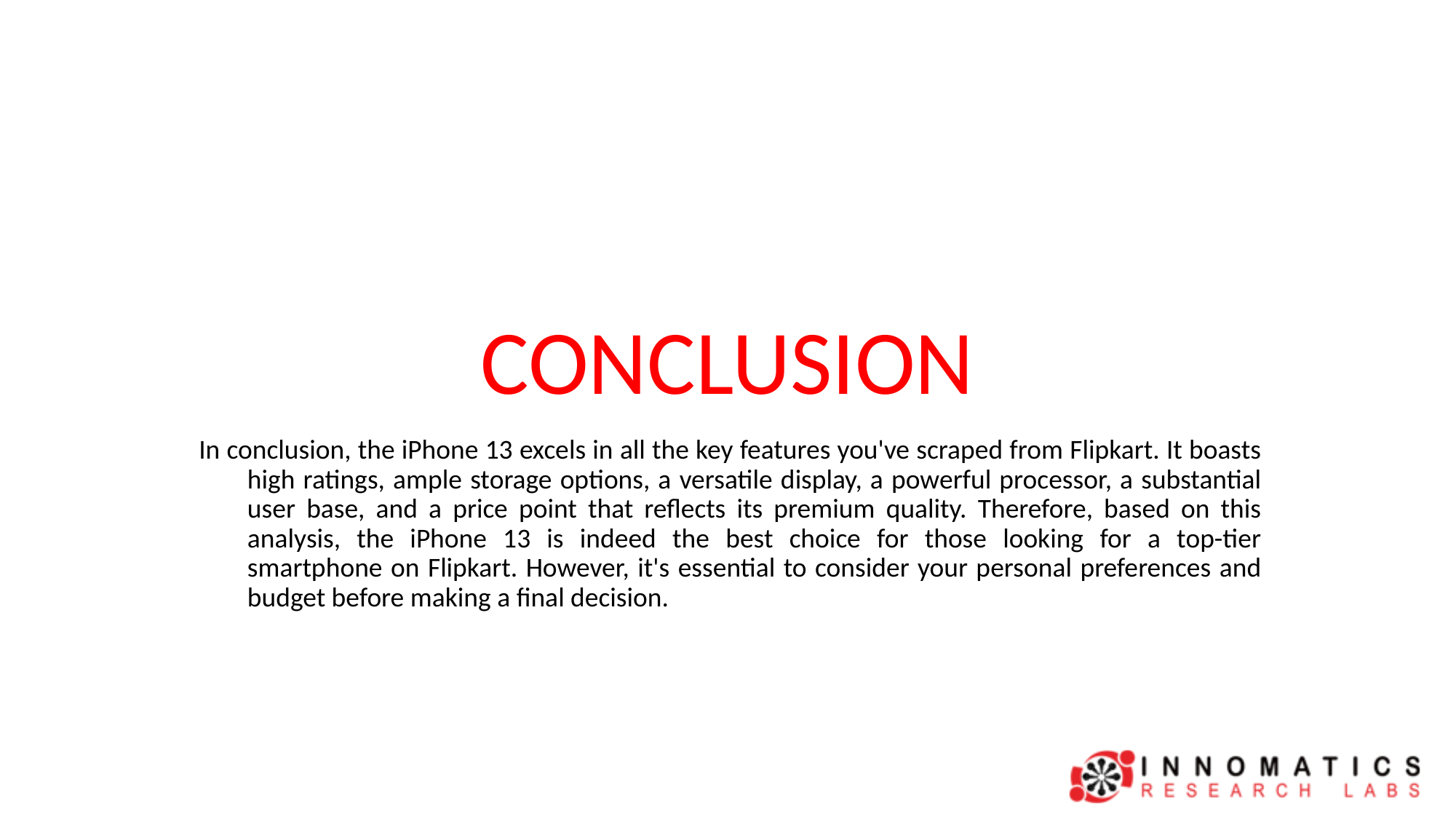

# CONCLUSION
In conclusion, the iPhone 13 excels in all the key features you've scraped from Flipkart. It boasts high ratings, ample storage options, a versatile display, a powerful processor, a substantial user base, and a price point that reflects its premium quality. Therefore, based on this analysis, the iPhone 13 is indeed the best choice for those looking for a top-tier smartphone on Flipkart. However, it's essential to consider your personal preferences and budget before making a final decision.